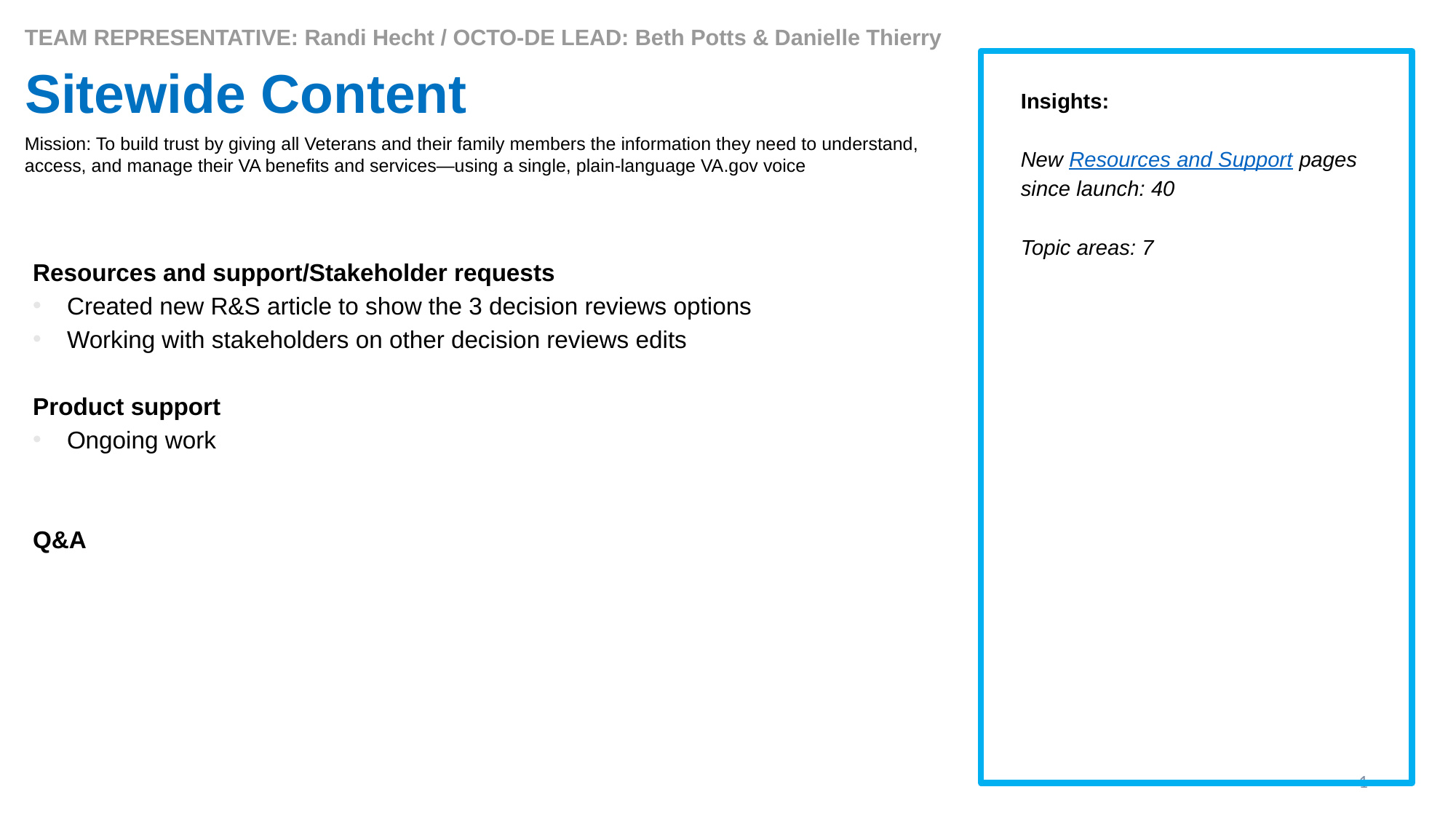

TEAM REPRESENTATIVE: Randi Hecht / OCTO-DE LEAD: Beth Potts & Danielle Thierry
# Sitewide Content
Insights:

New Resources and Support pages since launch: 40

Topic areas: 7

Mission: To build trust by giving all Veterans and their family members the information they need to understand, access, and manage their VA benefits and services—using a single, plain-language VA.gov voice

Resources and support/Stakeholder requests
Created new R&S article to show the 3 decision reviews options
Working with stakeholders on other decision reviews edits

Product support
Ongoing work

Q&A

1